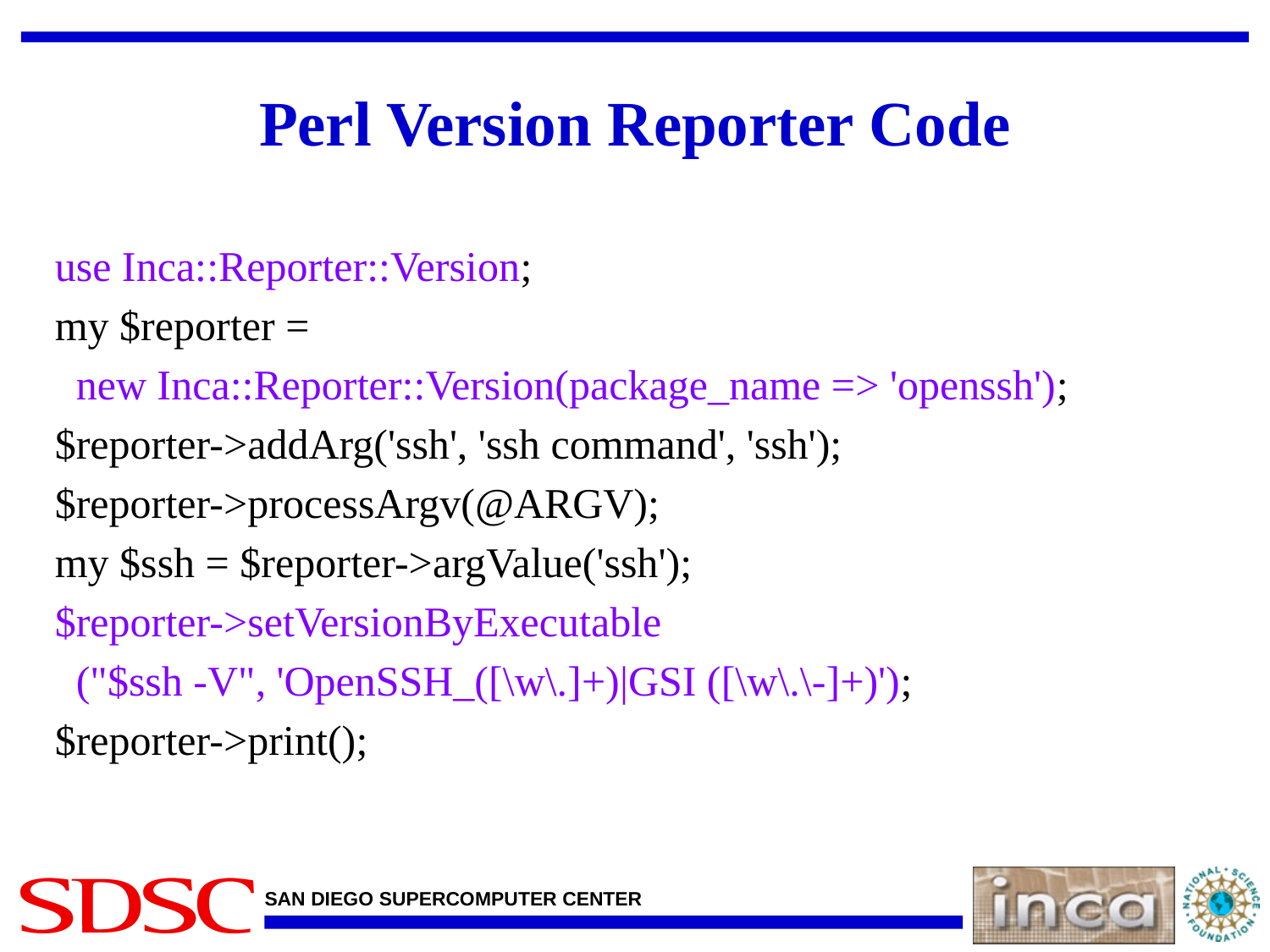

# Perl Version Reporter Code
use Inca::Reporter::Version;
my $reporter =
  new Inca::Reporter::Version(package_name => 'openssh');
$reporter->addArg('ssh', 'ssh command', 'ssh');
$reporter->processArgv(@ARGV);
my $ssh = $reporter->argValue('ssh');
$reporter->setVersionByExecutable
  ("$ssh -V", 'OpenSSH_([\w\.]+)|GSI ([\w\.\-]+)');
$reporter->print();